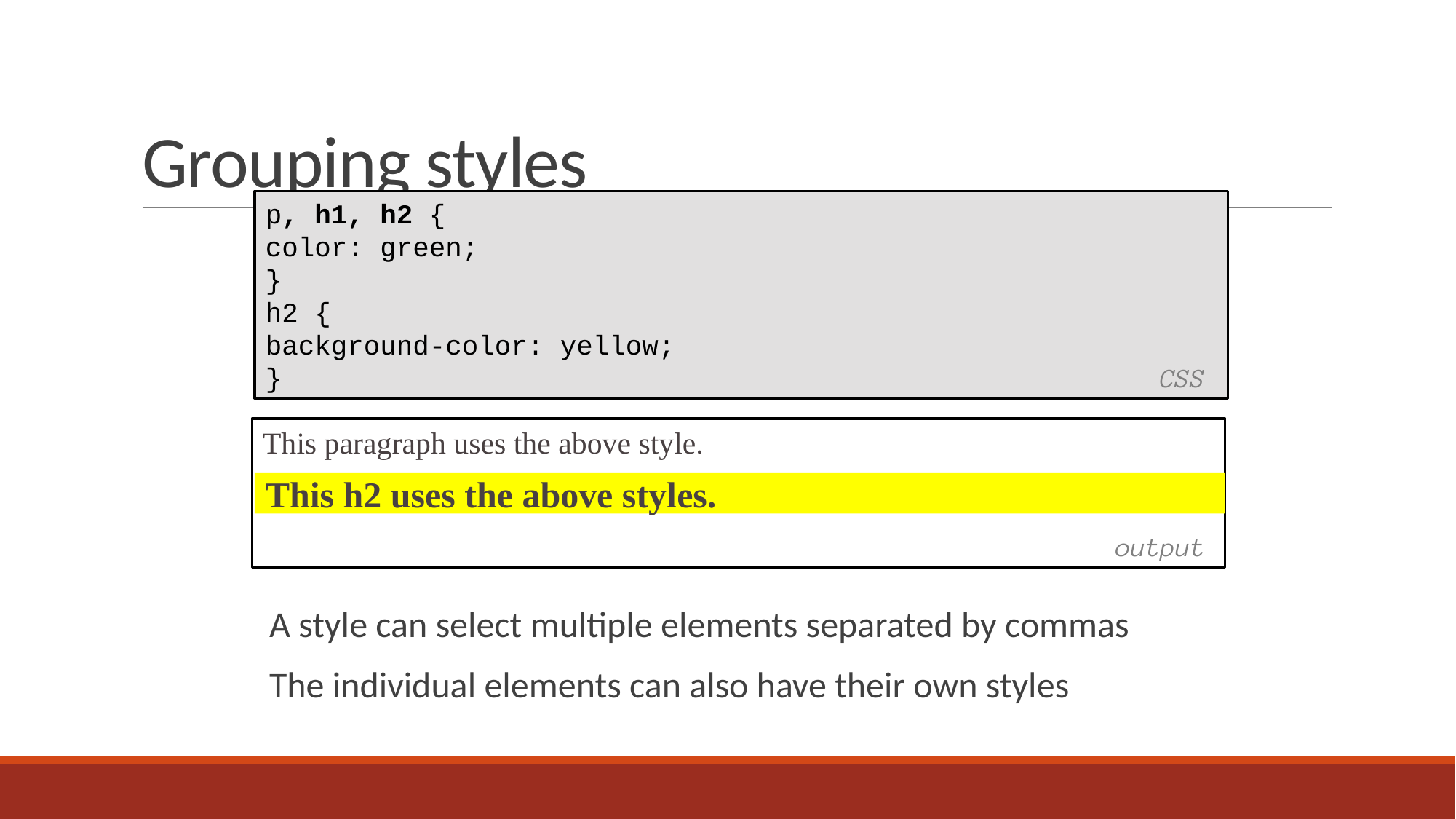

# Grouping styles
p, h1, h2 {
color: green;
}
h2 {
background-color: yellow;
}							        CSS
This paragraph uses the above style.

							      output
This h2 uses the above styles.
A style can select multiple elements separated by commas
The individual elements can also have their own styles